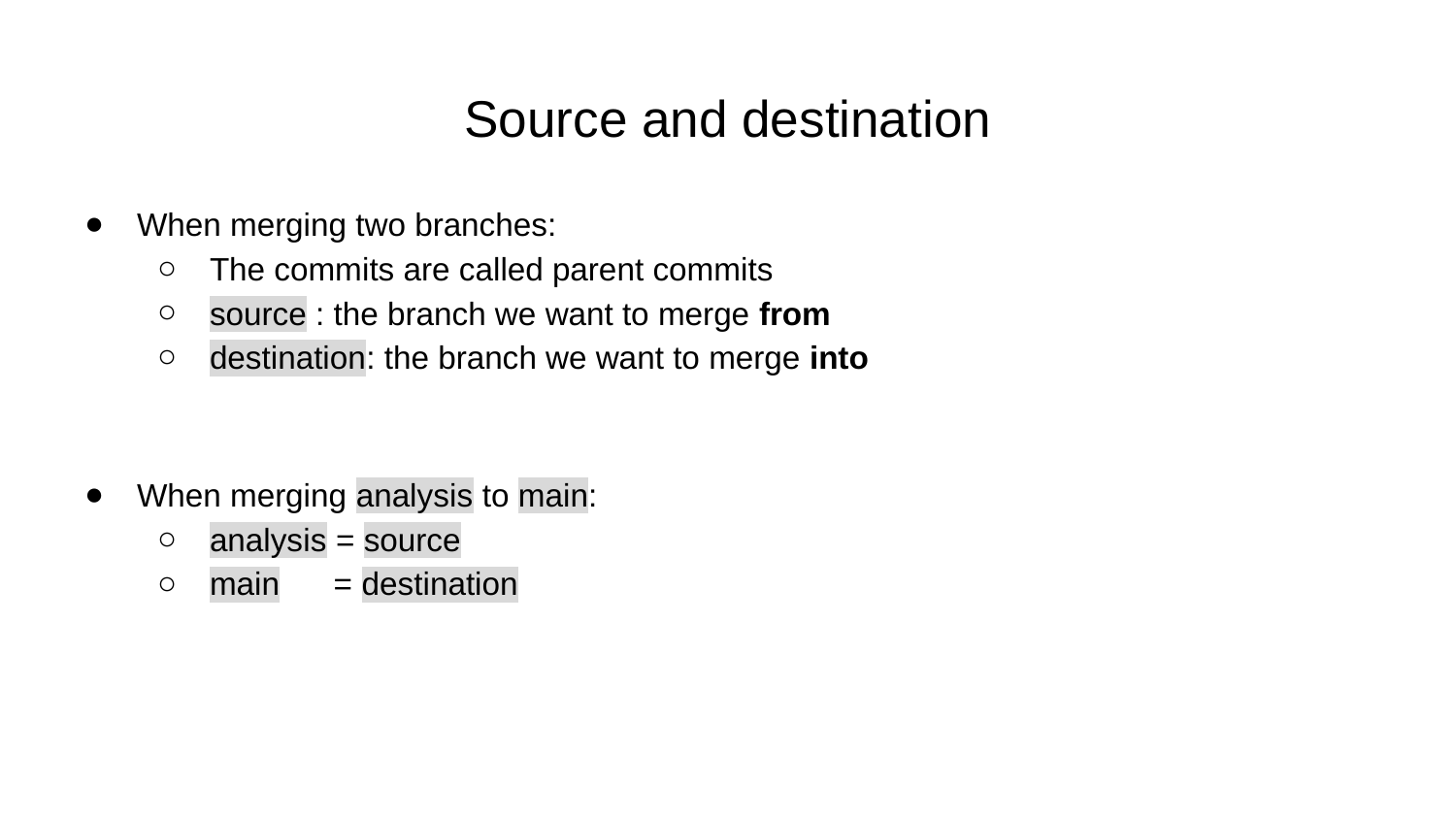

# Source and destination
When merging two branches:
The commits are called parent commits
source : the branch we want to merge from
destination: the branch we want to merge into

When merging analysis to main:
analysis = source
main      = destination